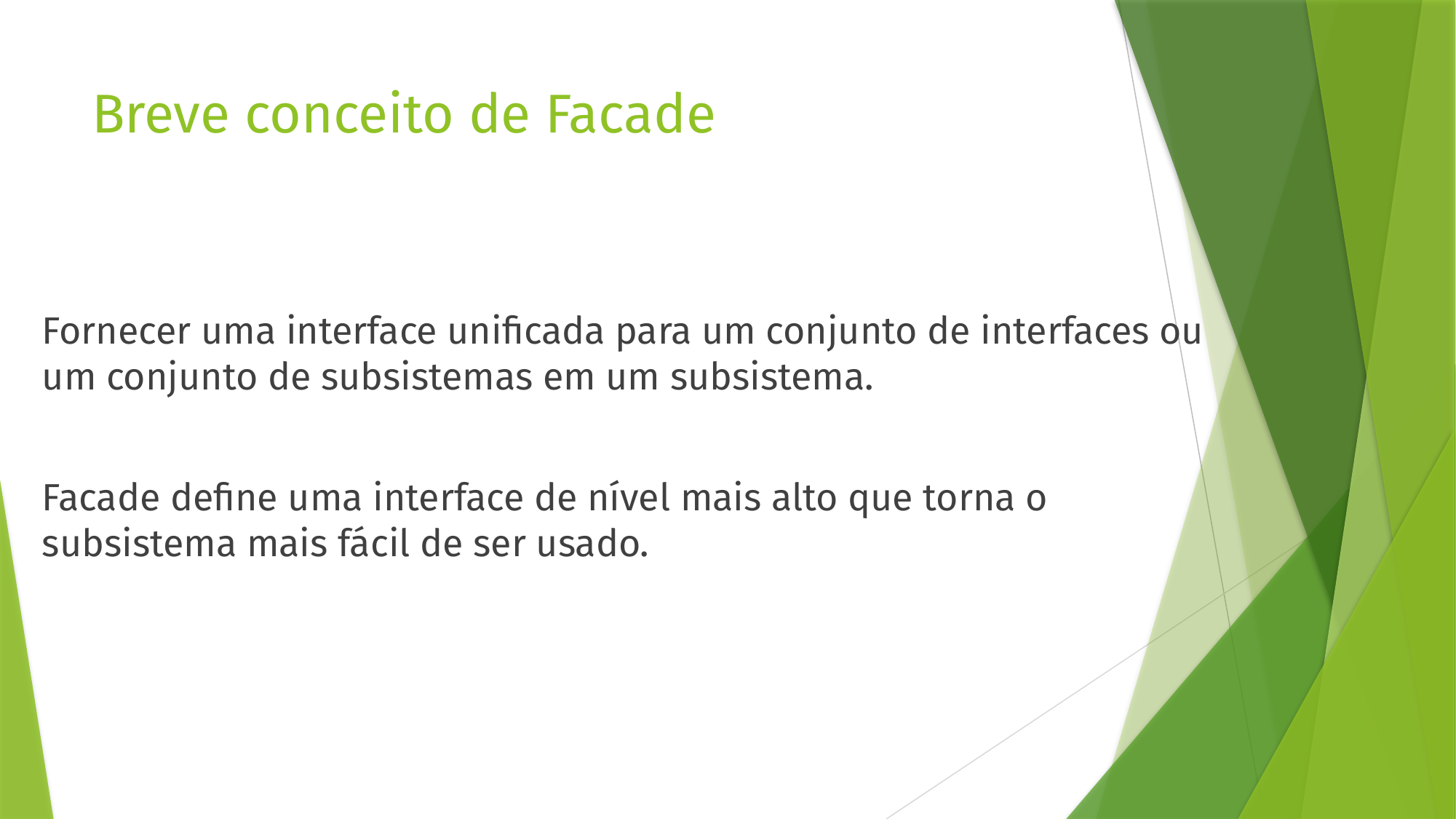

# Breve conceito de Facade
Fornecer uma interface unificada para um conjunto de interfaces ou um conjunto de subsistemas em um subsistema.

Facade define uma interface de nível mais alto que torna o subsistema mais fácil de ser usado.